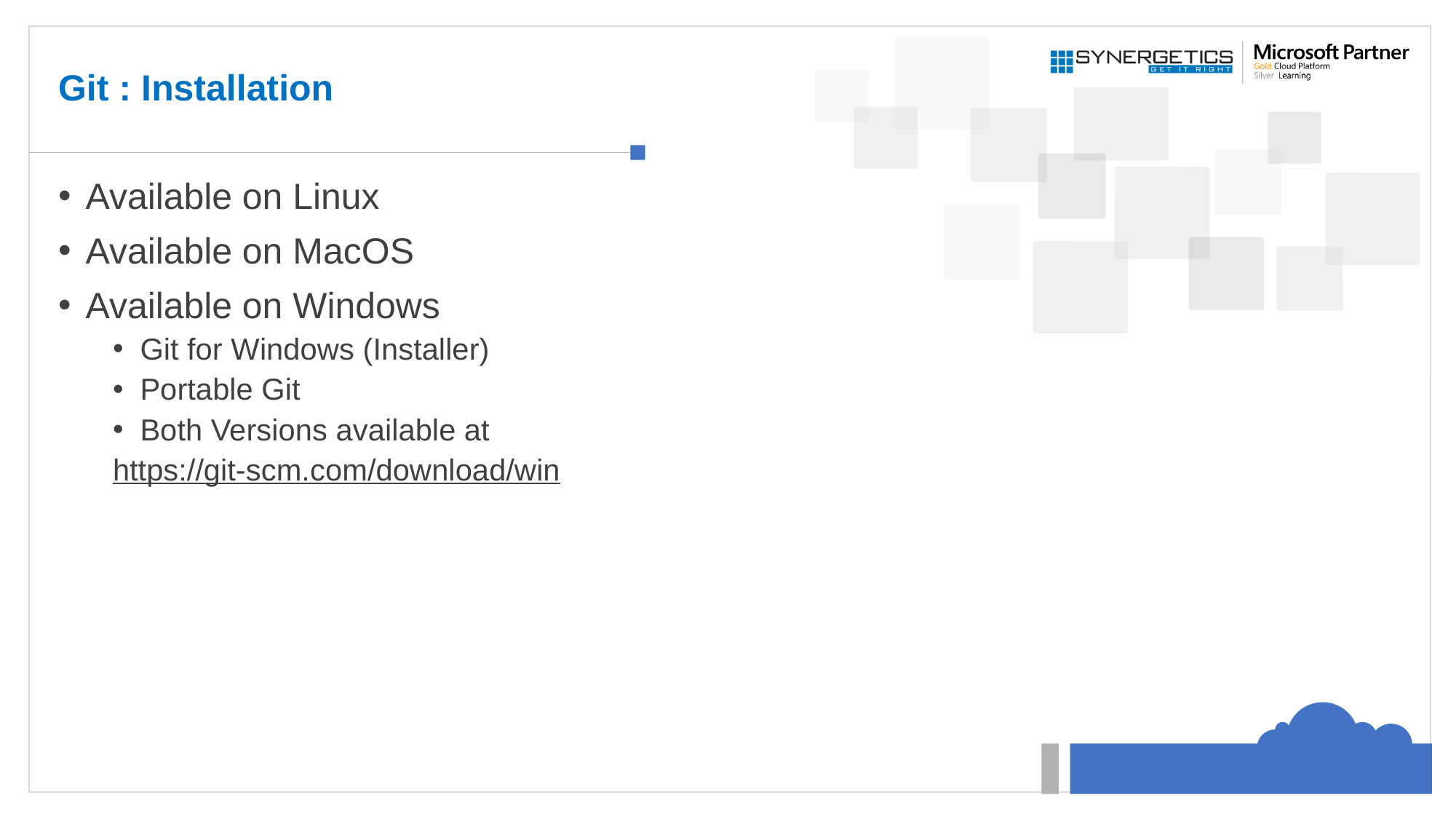

# Git : Installation
Available on Linux
Available on MacOS
Available on Windows
Git for Windows (Installer)
Portable Git
Both Versions available at
	https://git-scm.com/download/win